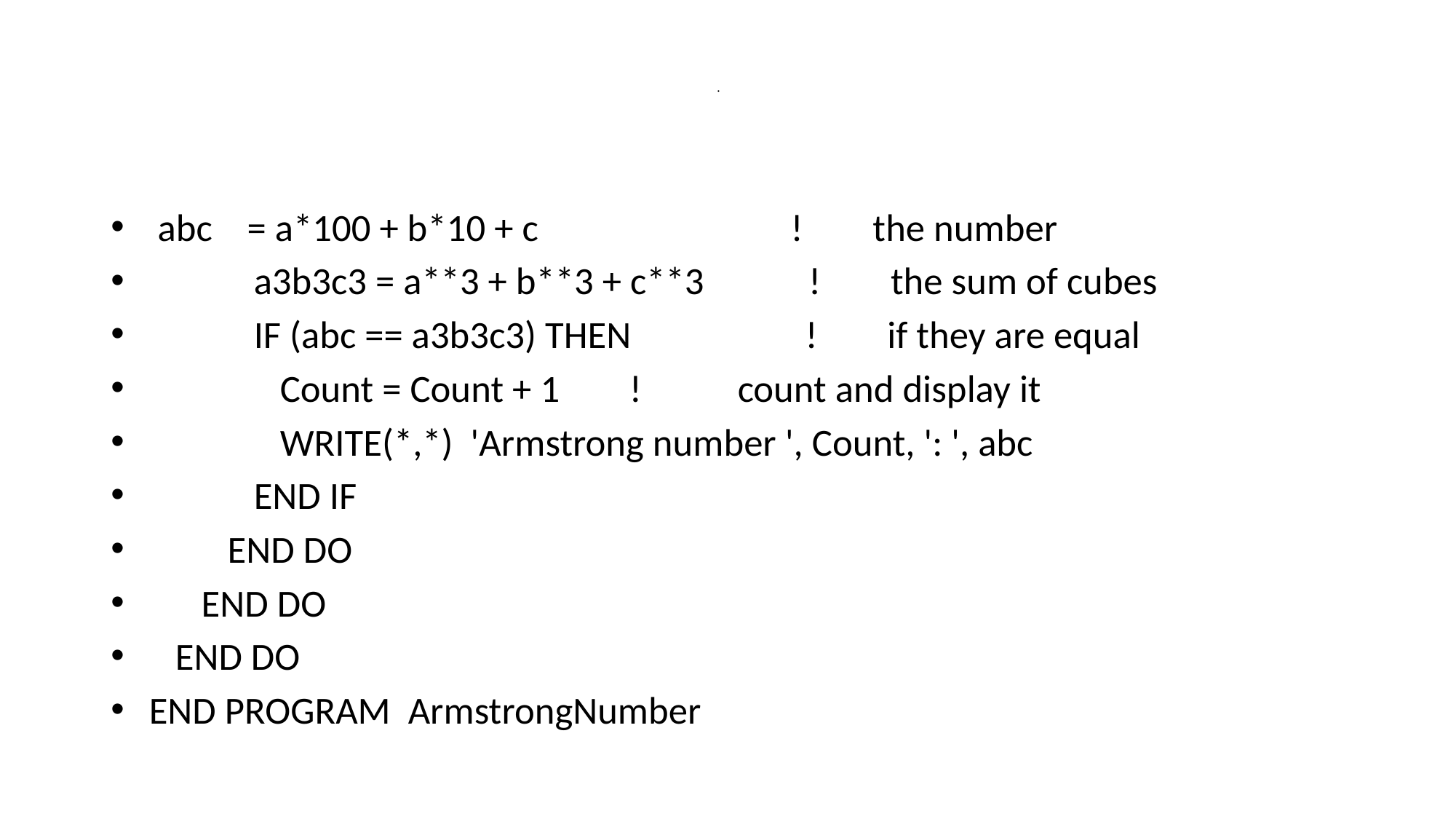

# .

 abc    = a*100 + b*10 + c                             !        the number
            a3b3c3 = a**3 + b**3 + c**3            !        the sum of cubes
            IF (abc == a3b3c3) THEN                    !        if they are equal
               Count = Count + 1        !           count and display it
               WRITE(*,*)  'Armstrong number ', Count, ': ', abc
            END IF
         END DO
      END DO
   END DO
END PROGRAM  ArmstrongNumber